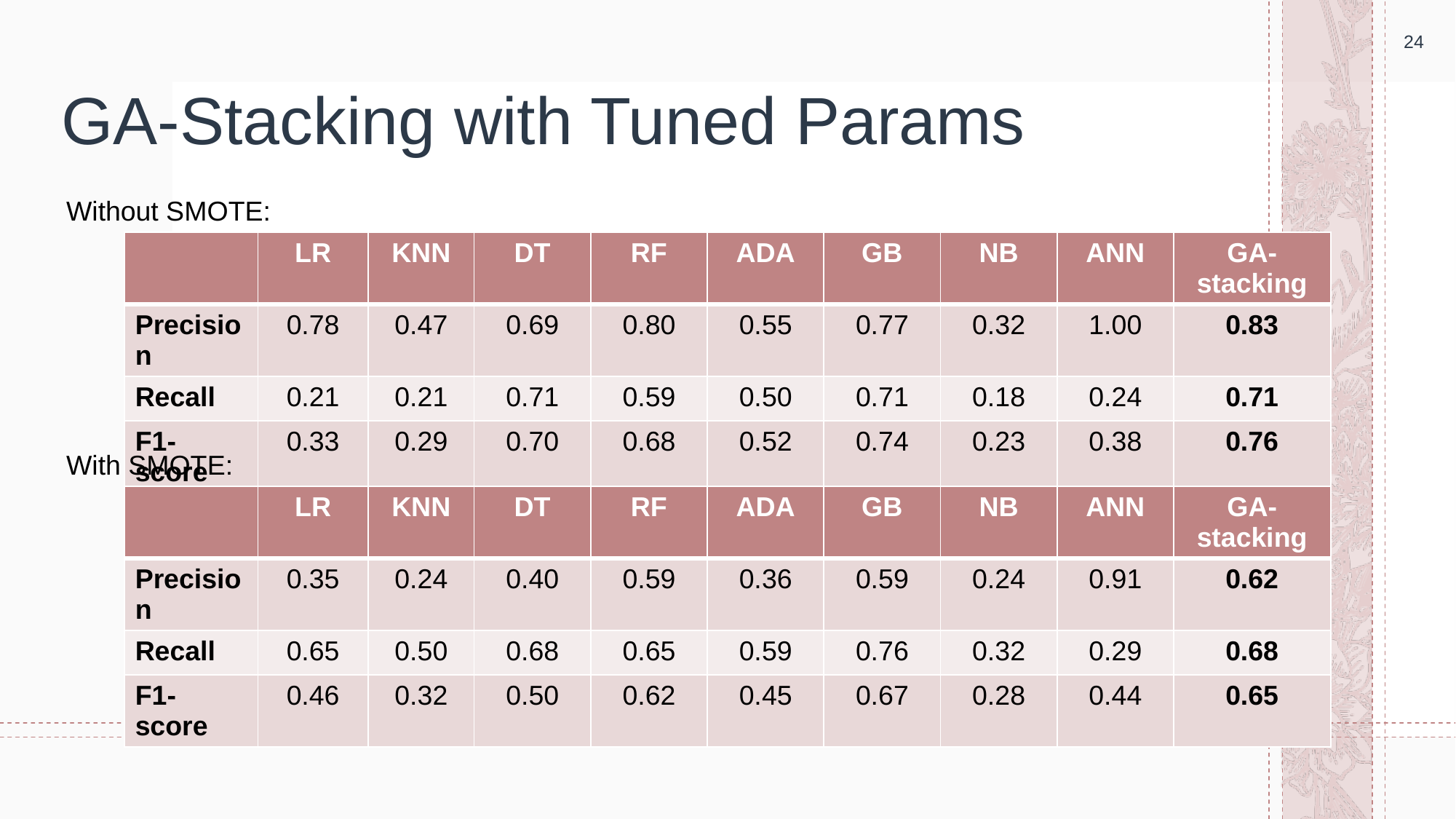

24
# GA-Stacking with Tuned Params
Without SMOTE:
|  | LR | KNN | DT | RF | ADA | GB | NB | ANN | GA-stacking |
| --- | --- | --- | --- | --- | --- | --- | --- | --- | --- |
| Precision | 0.78 | 0.47 | 0.69 | 0.80 | 0.55 | 0.77 | 0.32 | 1.00 | 0.83 |
| Recall | 0.21 | 0.21 | 0.71 | 0.59 | 0.50 | 0.71 | 0.18 | 0.24 | 0.71 |
| F1-score | 0.33 | 0.29 | 0.70 | 0.68 | 0.52 | 0.74 | 0.23 | 0.38 | 0.76 |
With SMOTE:
|  | LR | KNN | DT | RF | ADA | GB | NB | ANN | GA-stacking |
| --- | --- | --- | --- | --- | --- | --- | --- | --- | --- |
| Precision | 0.35 | 0.24 | 0.40 | 0.59 | 0.36 | 0.59 | 0.24 | 0.91 | 0.62 |
| Recall | 0.65 | 0.50 | 0.68 | 0.65 | 0.59 | 0.76 | 0.32 | 0.29 | 0.68 |
| F1-score | 0.46 | 0.32 | 0.50 | 0.62 | 0.45 | 0.67 | 0.28 | 0.44 | 0.65 |